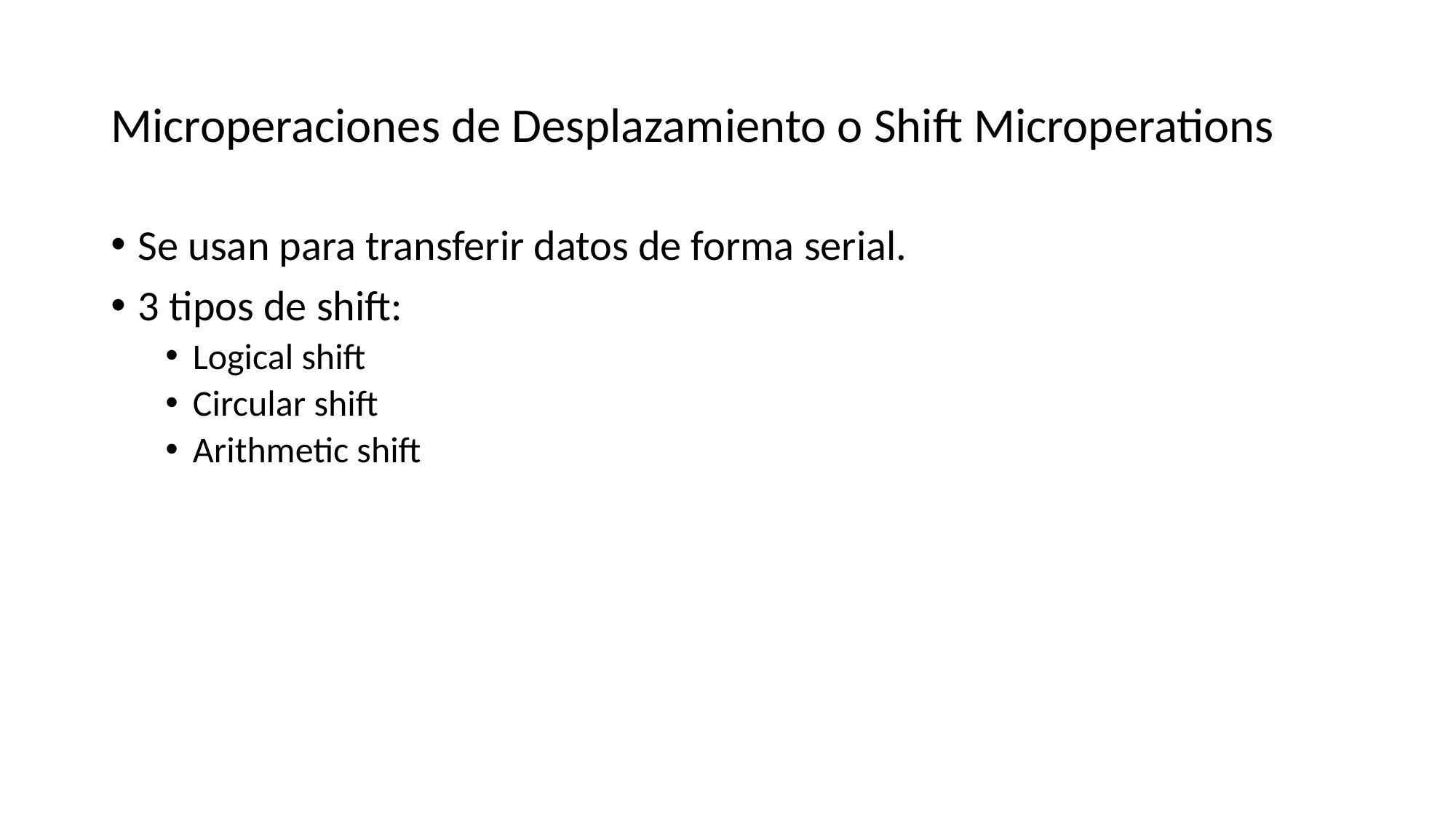

# Microperaciones de Desplazamiento o Shift Microperations
Se usan para transferir datos de forma serial.
3 tipos de shift:
Logical shift
Circular shift
Arithmetic shift